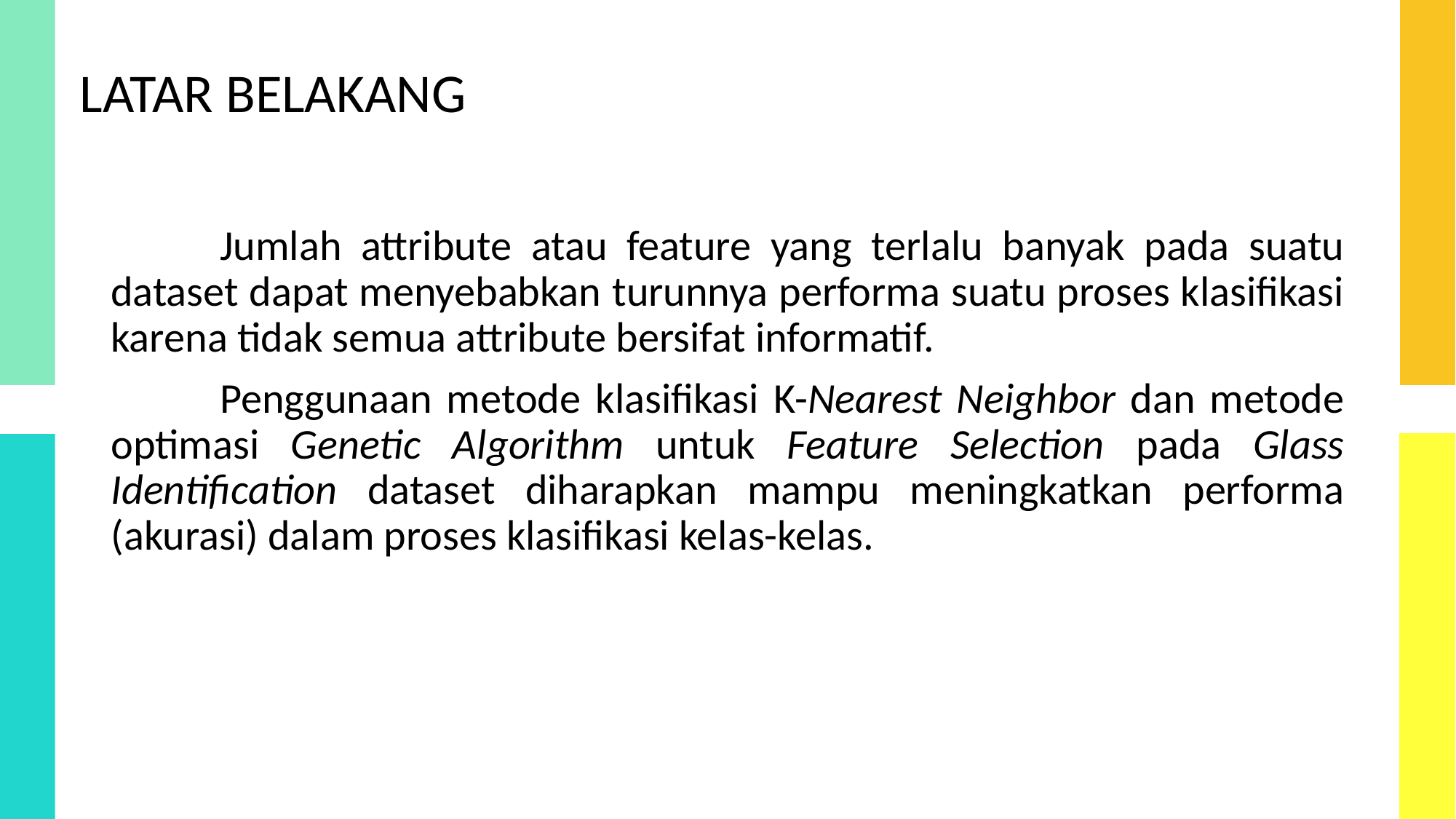

LATAR BELAKANG
	Jumlah attribute atau feature yang terlalu banyak pada suatu dataset dapat menyebabkan turunnya performa suatu proses klasifikasi karena tidak semua attribute bersifat informatif.
	Penggunaan metode klasifikasi K-Nearest Neighbor dan metode optimasi Genetic Algorithm untuk Feature Selection pada Glass Identification dataset diharapkan mampu meningkatkan performa (akurasi) dalam proses klasifikasi kelas-kelas.